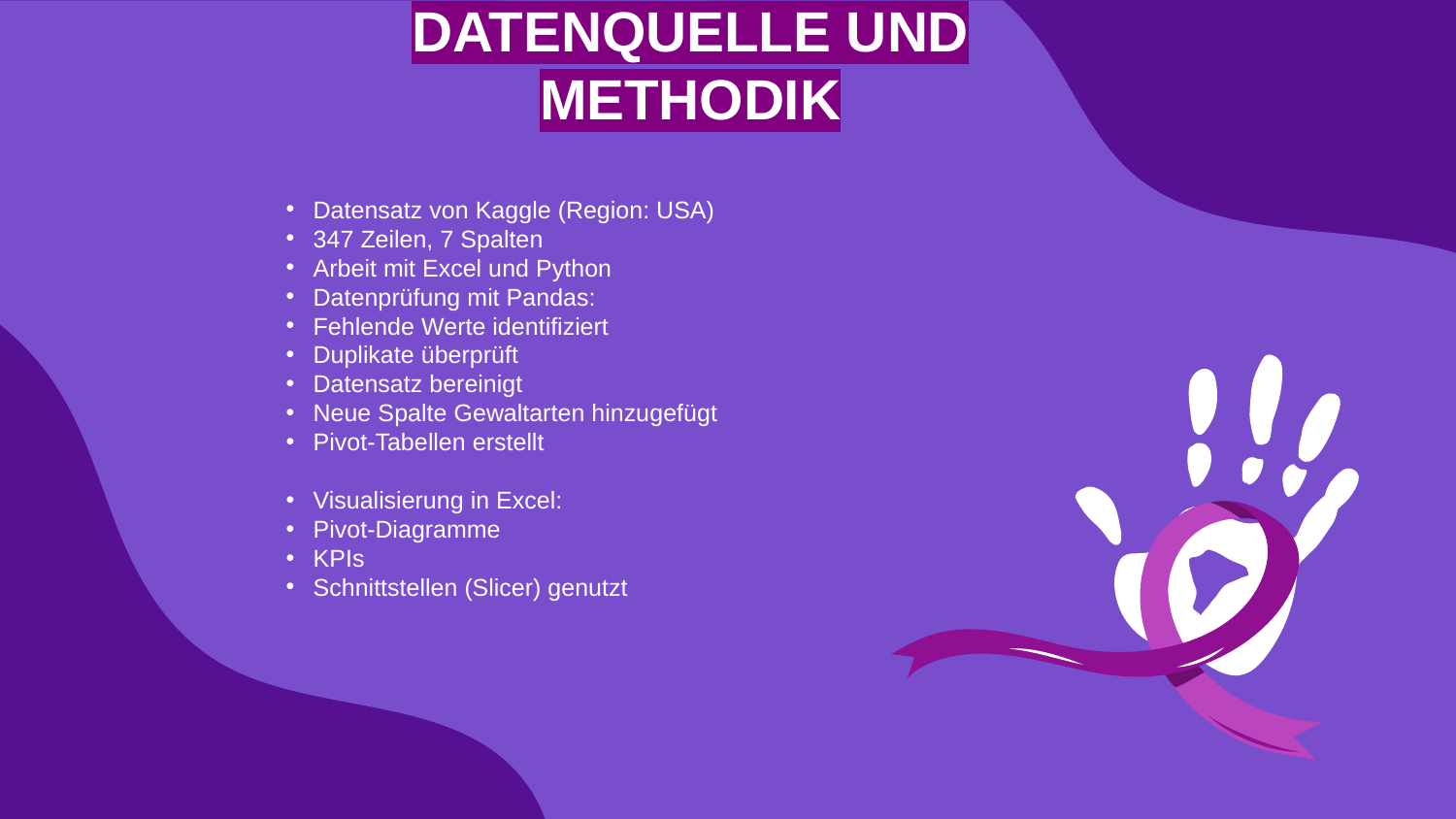

# DATENQUELLE UND METHODIK
Datensatz von Kaggle (Region: USA)
347 Zeilen, 7 Spalten
Arbeit mit Excel und Python
Datenprüfung mit Pandas:
Fehlende Werte identifiziert
Duplikate überprüft
Datensatz bereinigt
Neue Spalte Gewaltarten hinzugefügt
Pivot-Tabellen erstellt

Visualisierung in Excel:
Pivot-Diagramme
KPIs
Schnittstellen (Slicer) genutzt